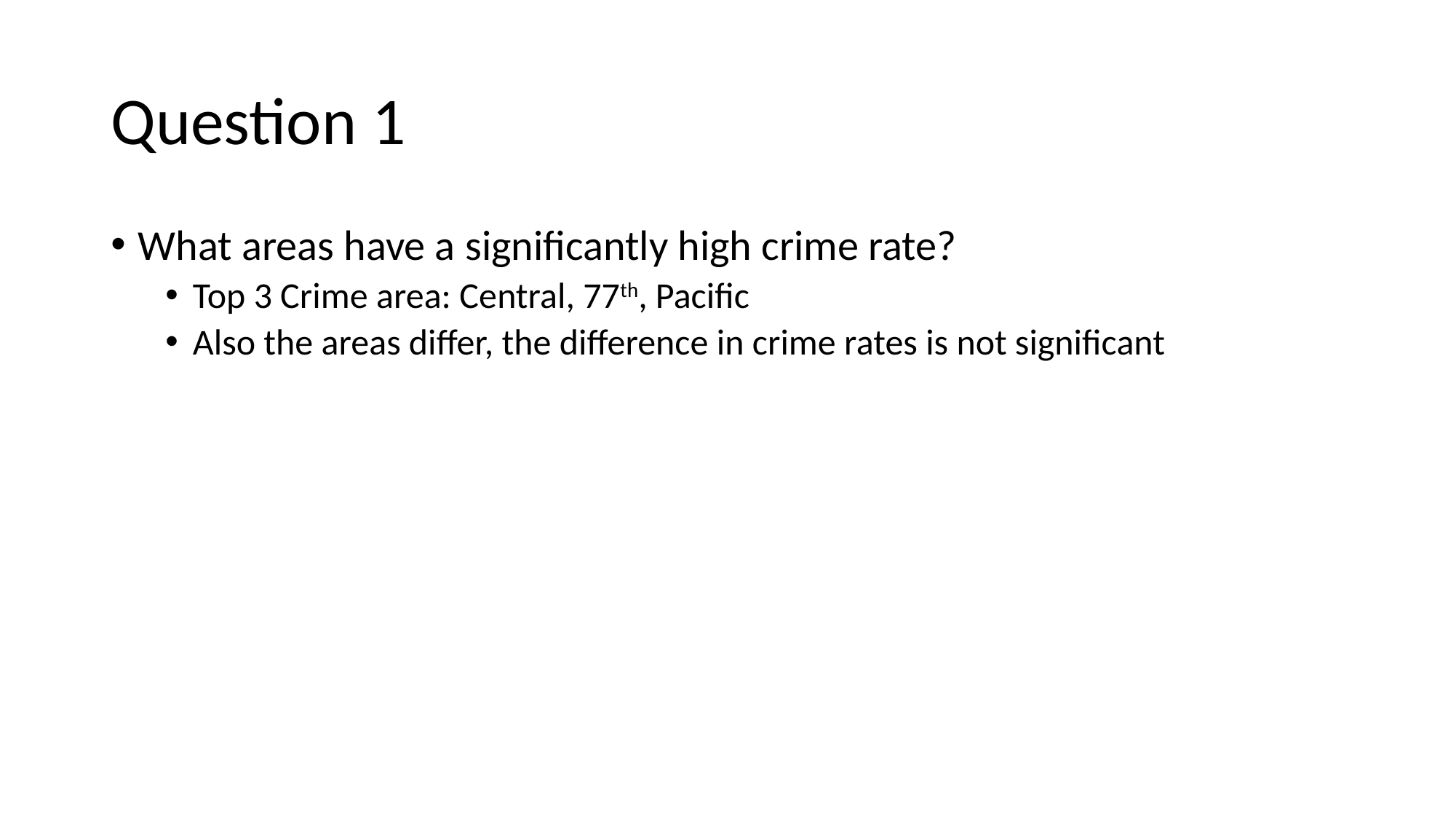

# Question 1
What areas have a significantly high crime rate?
Top 3 Crime area: Central, 77th, Pacific
Also the areas differ, the difference in crime rates is not significant